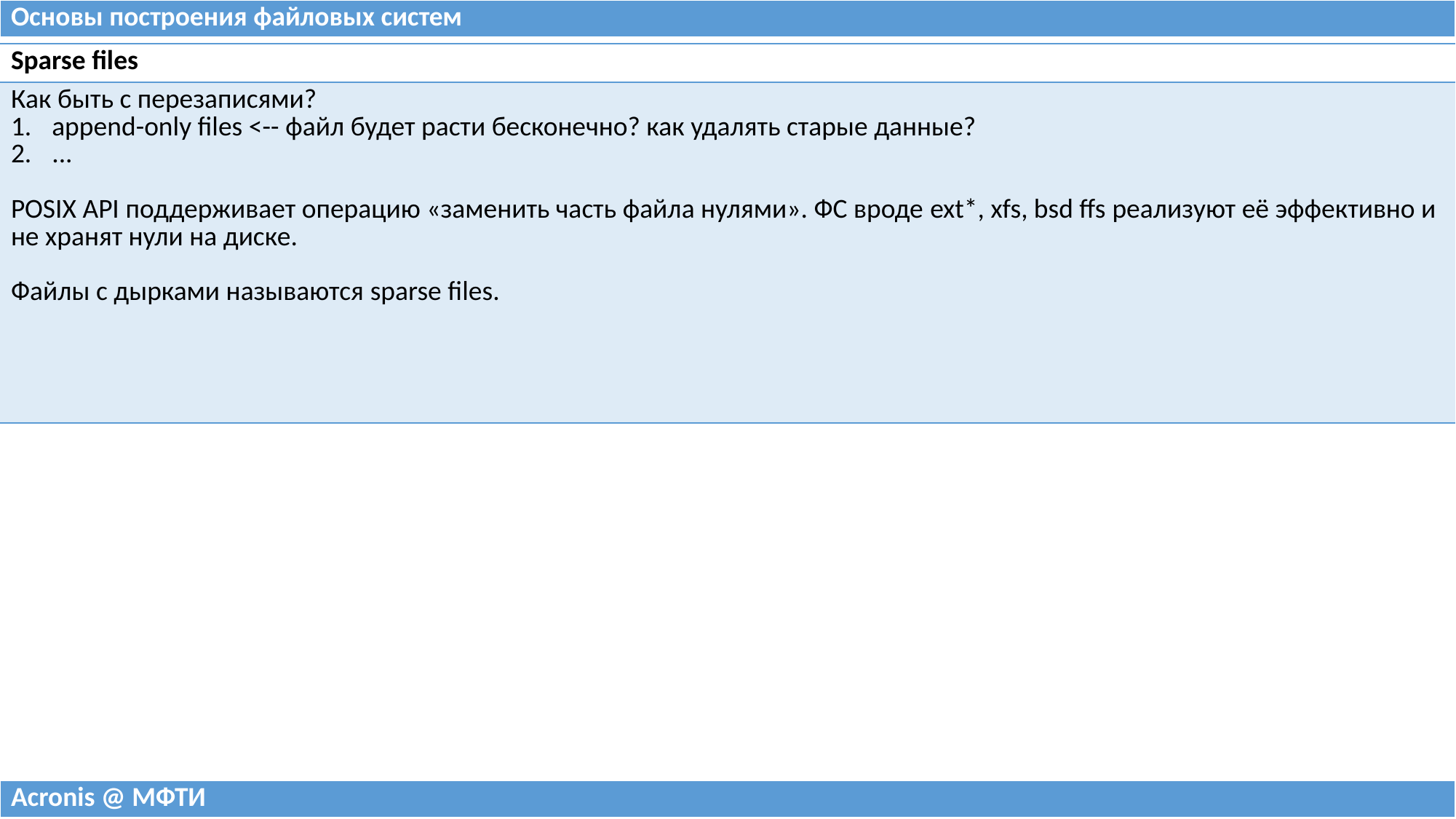

| Основы построения файловых систем |
| --- |
| Sparse files |
| --- |
| Как быть с перезаписями? append-only files <-- файл будет расти бесконечно? как удалять старые данные? ... POSIX API поддерживает операцию «заменить часть файла нулями». ФС вроде ext\*, xfs, bsd ffs реализуют её эффективно и не хранят нули на диске. Файлы с дырками называются sparse files. |
| Acronis @ МФТИ |
| --- |